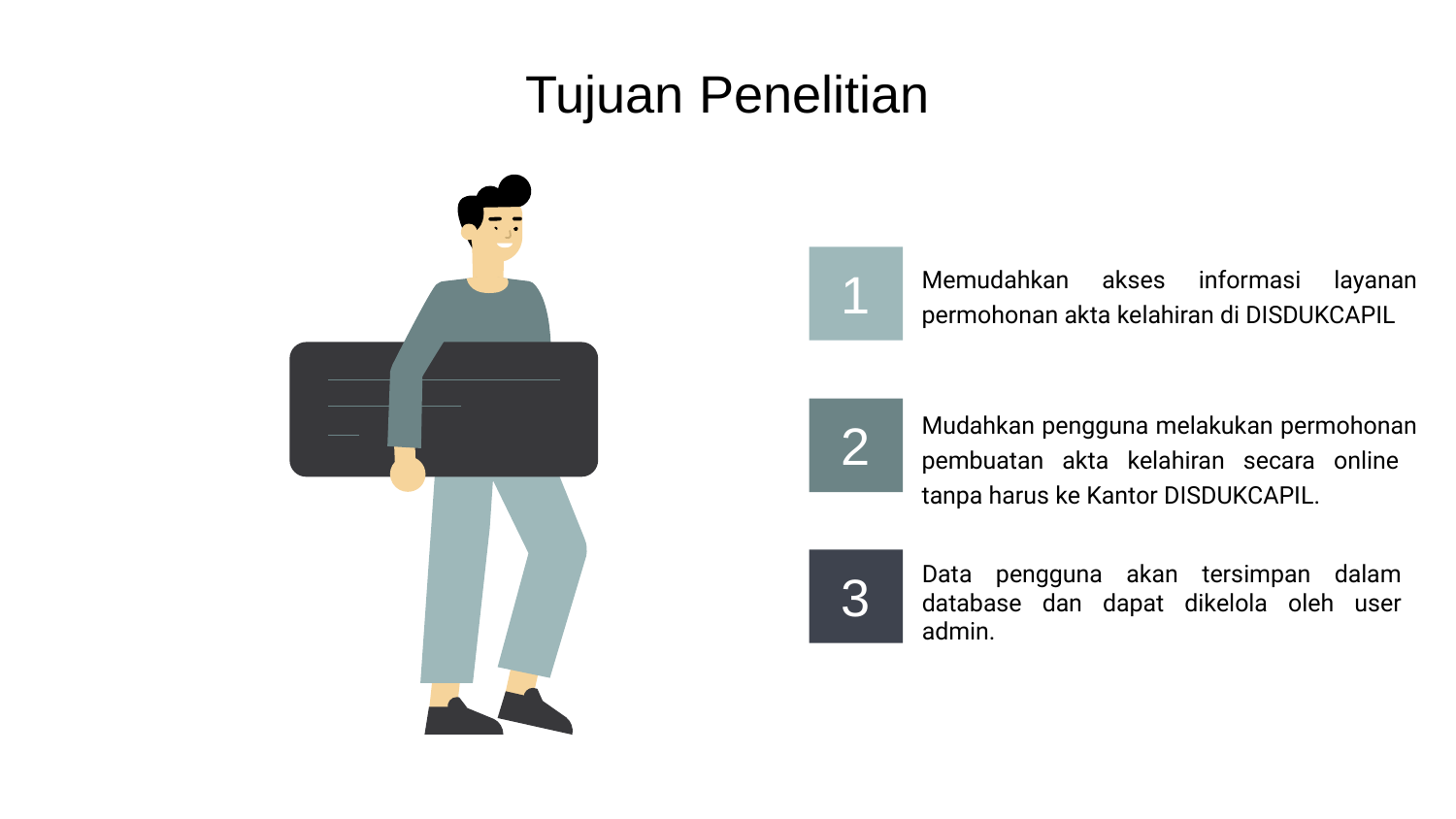

# Tujuan Penelitian

1
Memudahkan akses informasi layanan permohonan akta kelahiran di DISDUKCAPIL
Mudahkan pengguna melakukan permohonan pembuatan akta kelahiran secara online  tanpa harus ke Kantor DISDUKCAPIL.
2
Data pengguna akan tersimpan dalam database dan dapat dikelola oleh user admin.
3